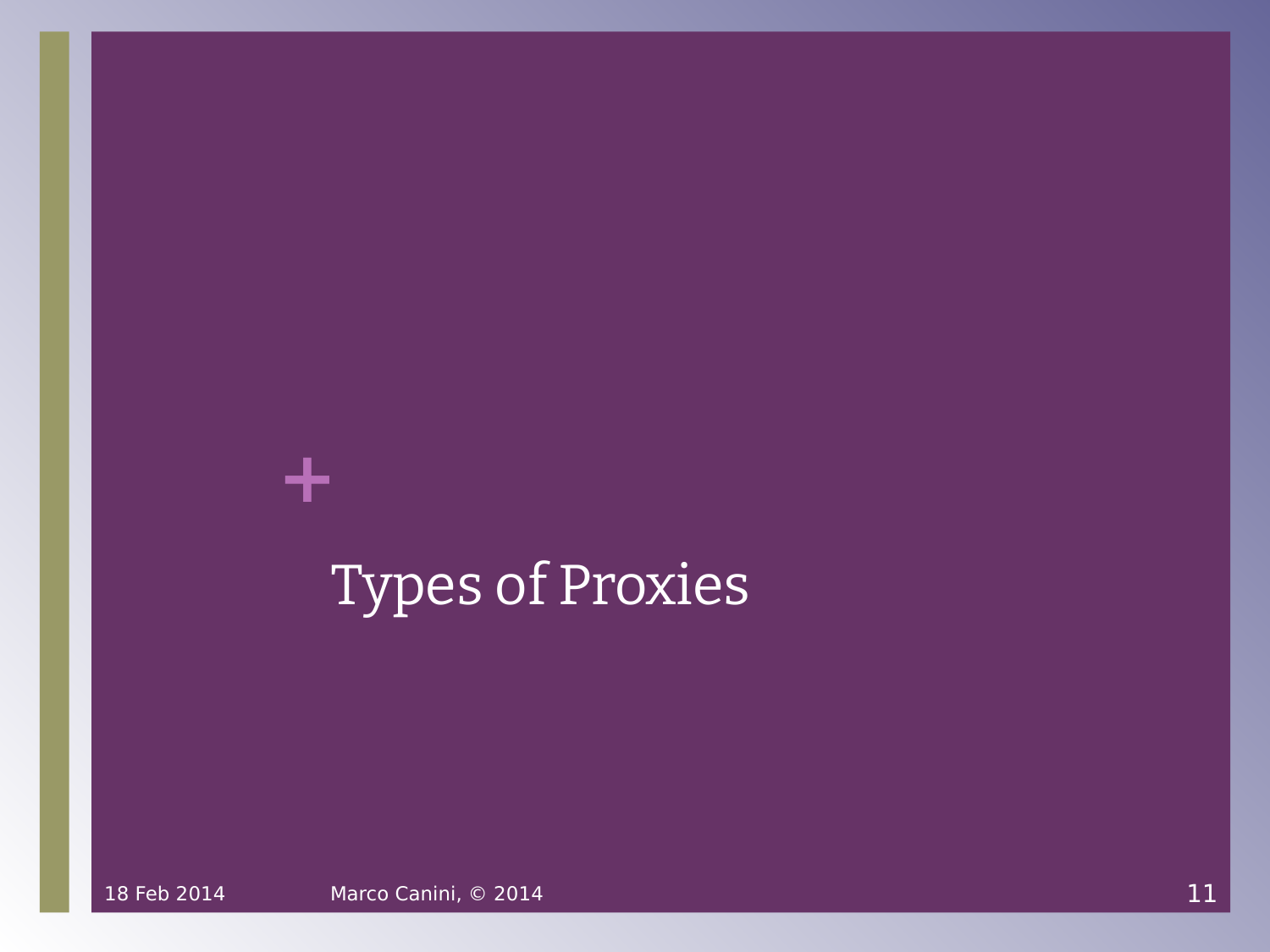

# Types of Proxies

18 Feb 2014
Marco Canini, © 2014
11